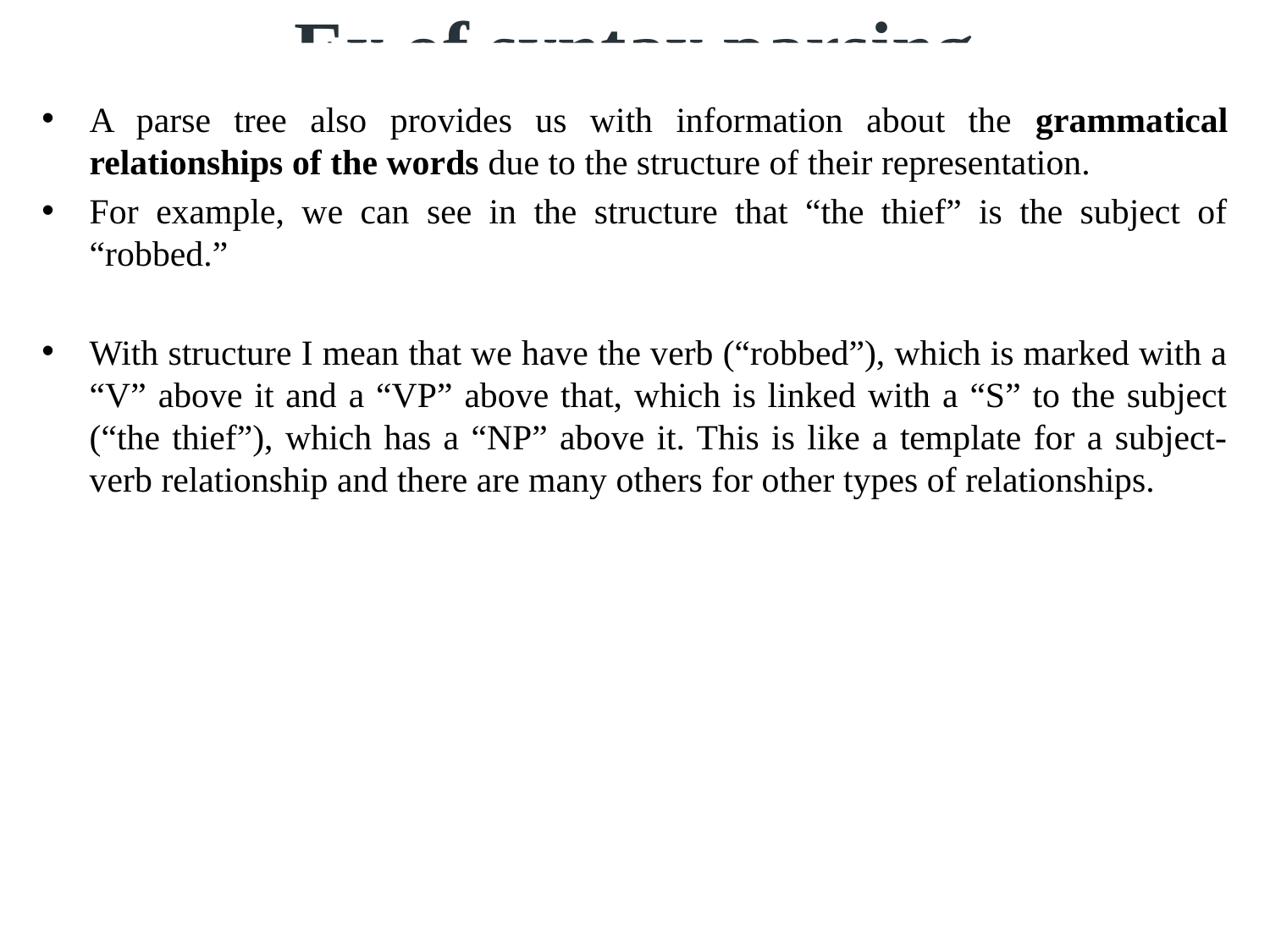

# Ex of syntax parsing
A parse tree also provides us with information about the grammatical relationships of the words due to the structure of their representation.
For example, we can see in the structure that “the thief” is the subject of “robbed.”

With structure I mean that we have the verb (“robbed”), which is marked with a “V” above it and a “VP” above that, which is linked with a “S” to the subject (“the thief”), which has a “NP” above it. This is like a template for a subject-verb relationship and there are many others for other types of relationships.